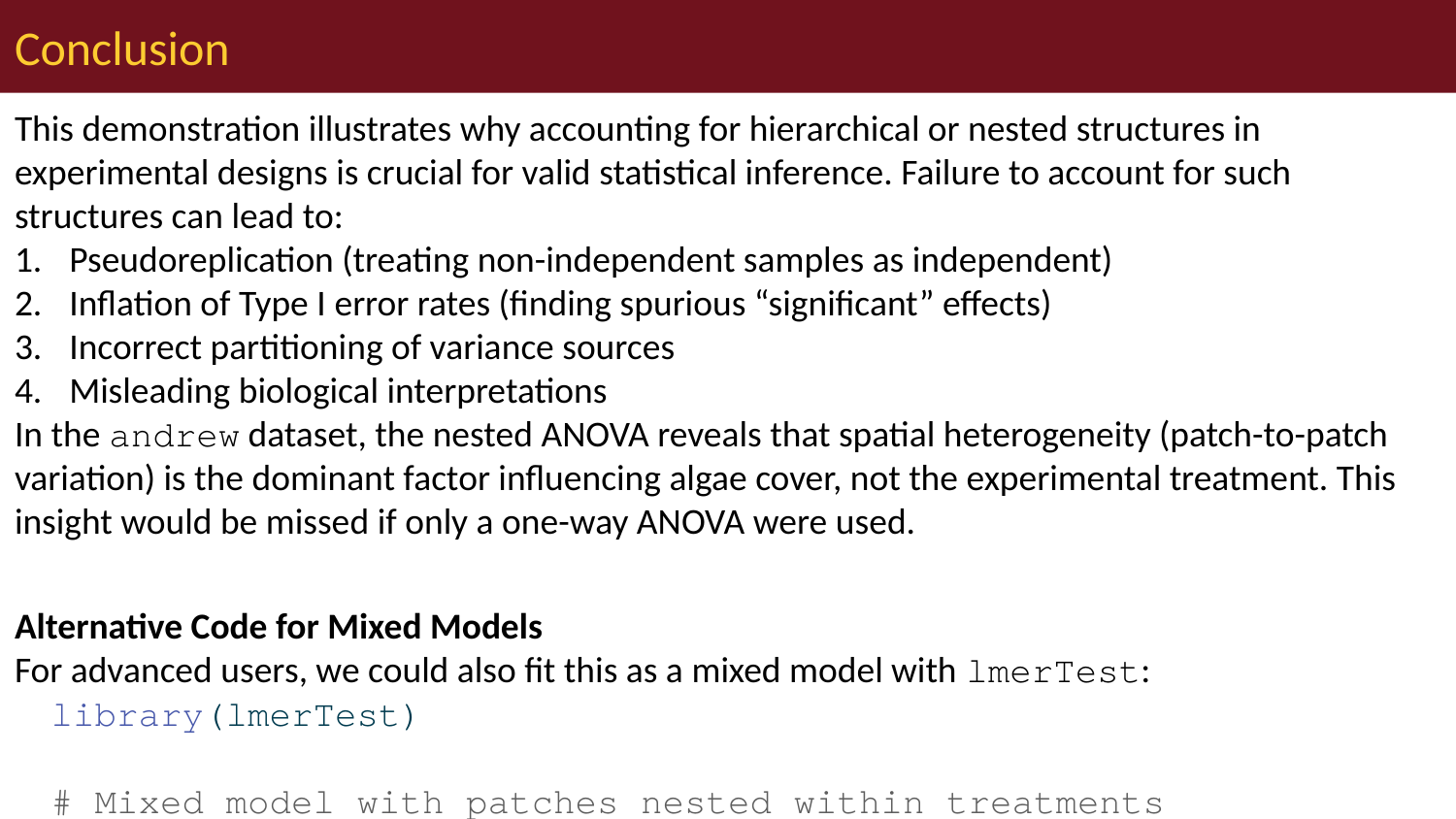

# Conclusion
This demonstration illustrates why accounting for hierarchical or nested structures in experimental designs is crucial for valid statistical inference. Failure to account for such structures can lead to:
Pseudoreplication (treating non-independent samples as independent)
Inflation of Type I error rates (finding spurious “significant” effects)
Incorrect partitioning of variance sources
Misleading biological interpretations
In the andrew dataset, the nested ANOVA reveals that spatial heterogeneity (patch-to-patch variation) is the dominant factor influencing algae cover, not the experimental treatment. This insight would be missed if only a one-way ANOVA were used.
Alternative Code for Mixed Models
For advanced users, we could also fit this as a mixed model with lmerTest:
library(lmerTest)
# Mixed model with patches nested within treatments
mixed_model_alt <- lmer(ALGAE ~ TREAT + (1|TREAT:PATCH), data = andrew)
anova(mixed_model_alt, type = 3, ddf = "Satterthwaite")
Type III Analysis of Variance Table with Satterthwaite's method
      Sum Sq Mean Sq NumDF DenDF F value  Pr(>F)
TREAT   2434  811.33     3    12  2.7171 0.09126 .
---
Signif. codes:  0 '***' 0.001 '**' 0.01 '*' 0.05 '.' 0.1 ' ' 1
# We could also try a simpler random effects structure simple_mixed_model <- lmer(ALGAE ~ TREAT + (1|PATCH), data = andrew) anova(simple_mixed_model, type = 3, ddf = "Satterthwaite")
Type III Analysis of Variance Table with Satterthwaite's method
      Sum Sq Mean Sq NumDF DenDF F value  Pr(>F)
TREAT   2434  811.33     3    12  2.7171 0.09126 .
---
Signif. codes:  0 '***' 0.001 '**' 0.01 '*' 0.05 '.' 0.1 ' ' 1
Mixed models provide a more flexible approach to handle nested designs and are the recommended approach in modern statistical practice.